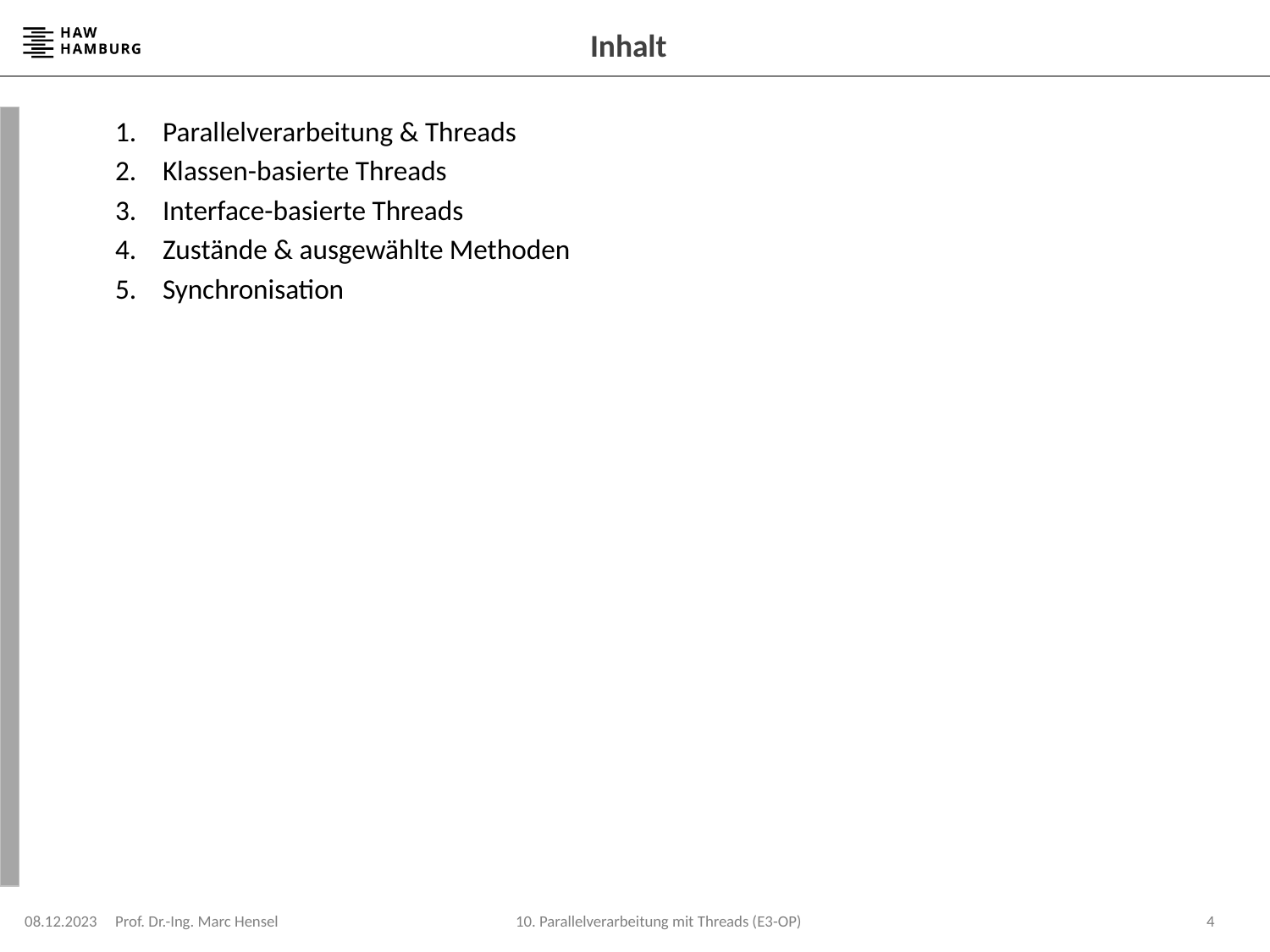

# Inhalt
Parallelverarbeitung & Threads
Klassen-basierte Threads
Interface-basierte Threads
Zustände & ausgewählte Methoden
Synchronisation
08.12.2023
Prof. Dr.-Ing. Marc Hensel
4